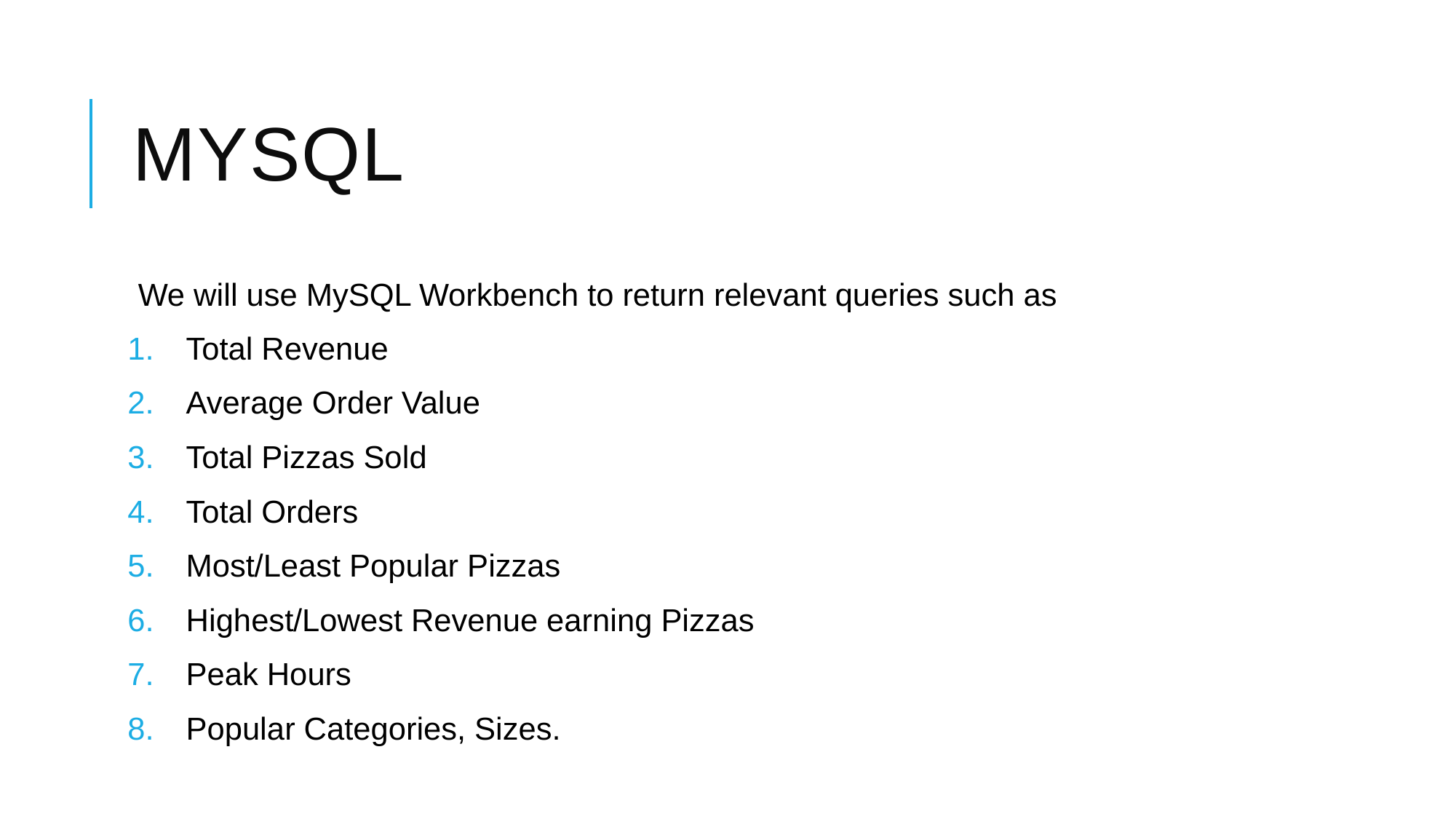

# MySQL
We will use MySQL Workbench to return relevant queries such as
Total Revenue
Average Order Value
Total Pizzas Sold
Total Orders
Most/Least Popular Pizzas
Highest/Lowest Revenue earning Pizzas
Peak Hours
Popular Categories, Sizes.